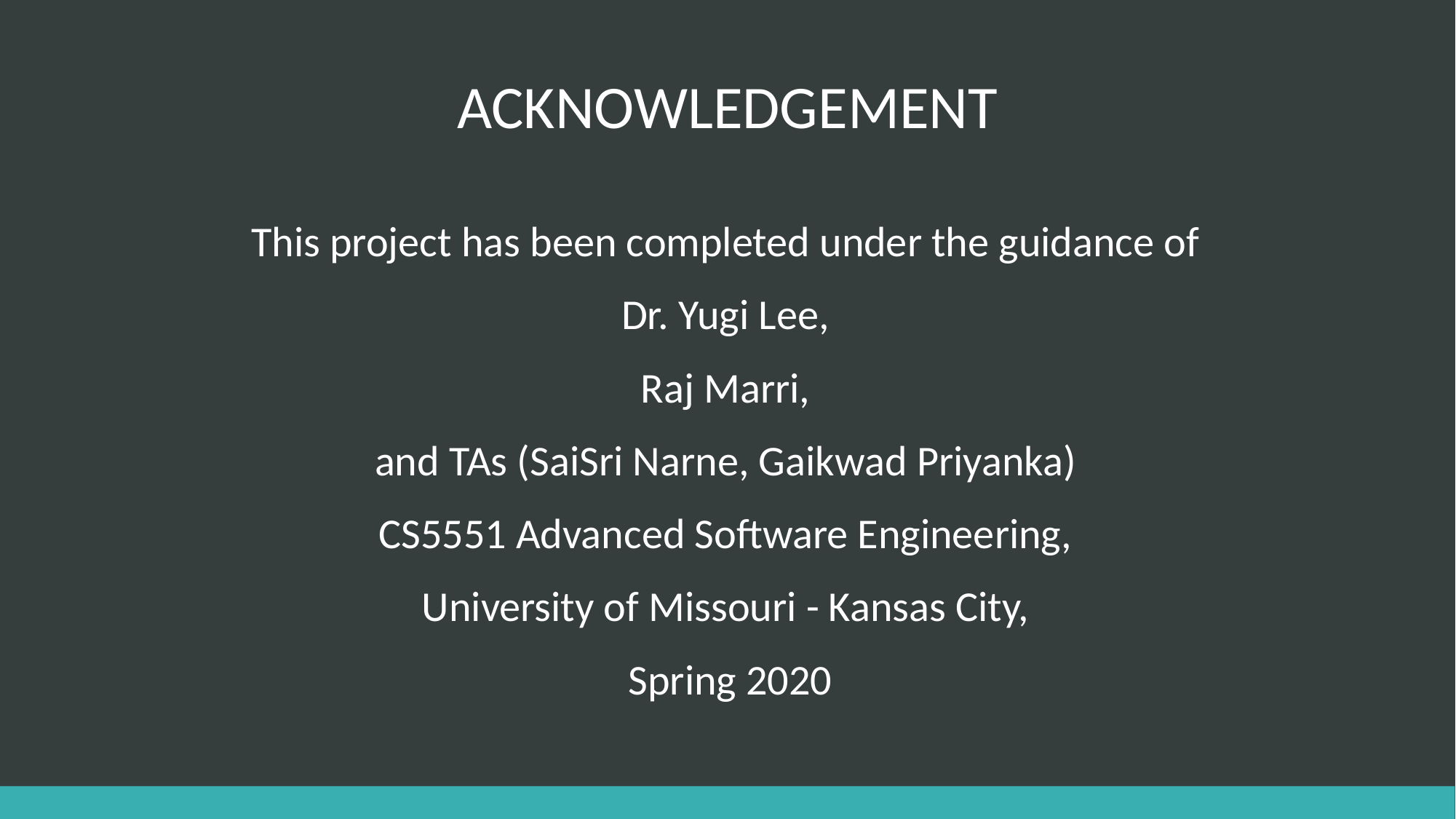

# ACKNOWLEDGEMENT
This project has been completed under the guidance of
Dr. Yugi Lee,
Raj Marri,
and TAs (SaiSri Narne, Gaikwad Priyanka)
CS5551 Advanced Software Engineering,
University of Missouri - Kansas City,
Spring 2020